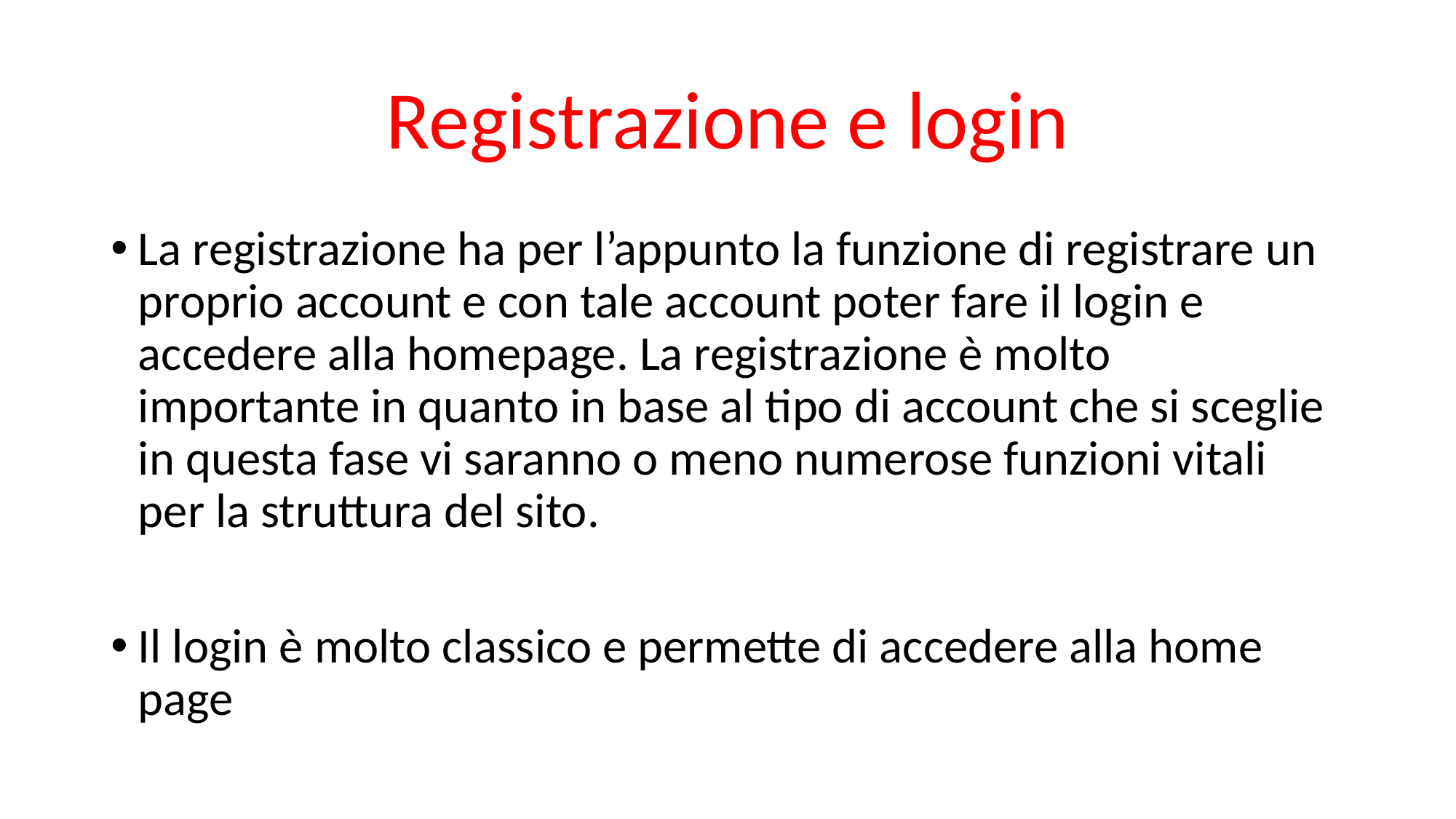

# Registrazione e login
La registrazione ha per l’appunto la funzione di registrare un proprio account e con tale account poter fare il login e accedere alla homepage. La registrazione è molto importante in quanto in base al tipo di account che si sceglie in questa fase vi saranno o meno numerose funzioni vitali per la struttura del sito.

Il login è molto classico e permette di accedere alla home page